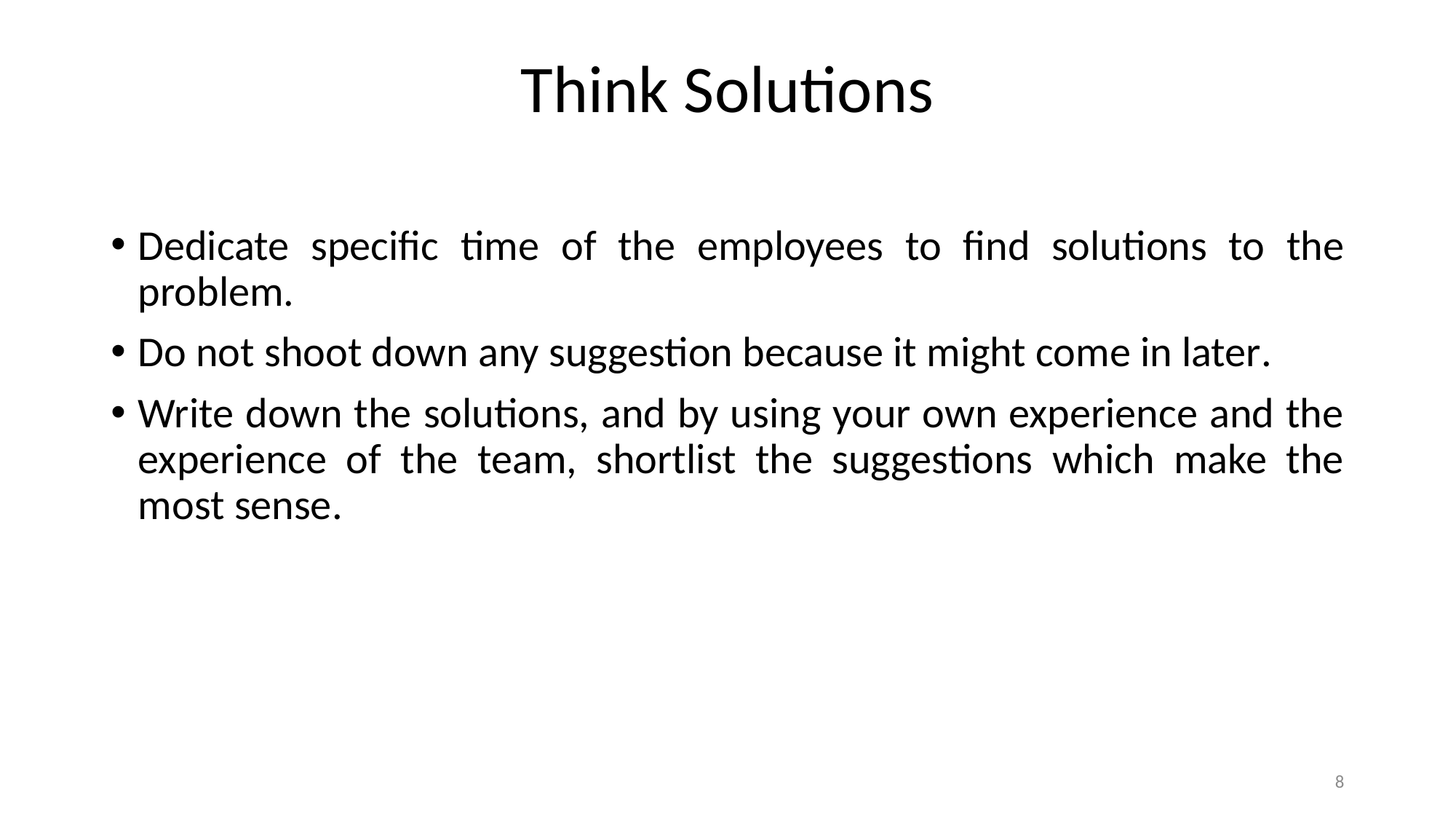

# Think Solutions
Dedicate specific time of the employees to find solutions to the problem.
Do not shoot down any suggestion because it might come in later.
Write down the solutions, and by using your own experience and the experience of the team, shortlist the suggestions which make the most sense.
8